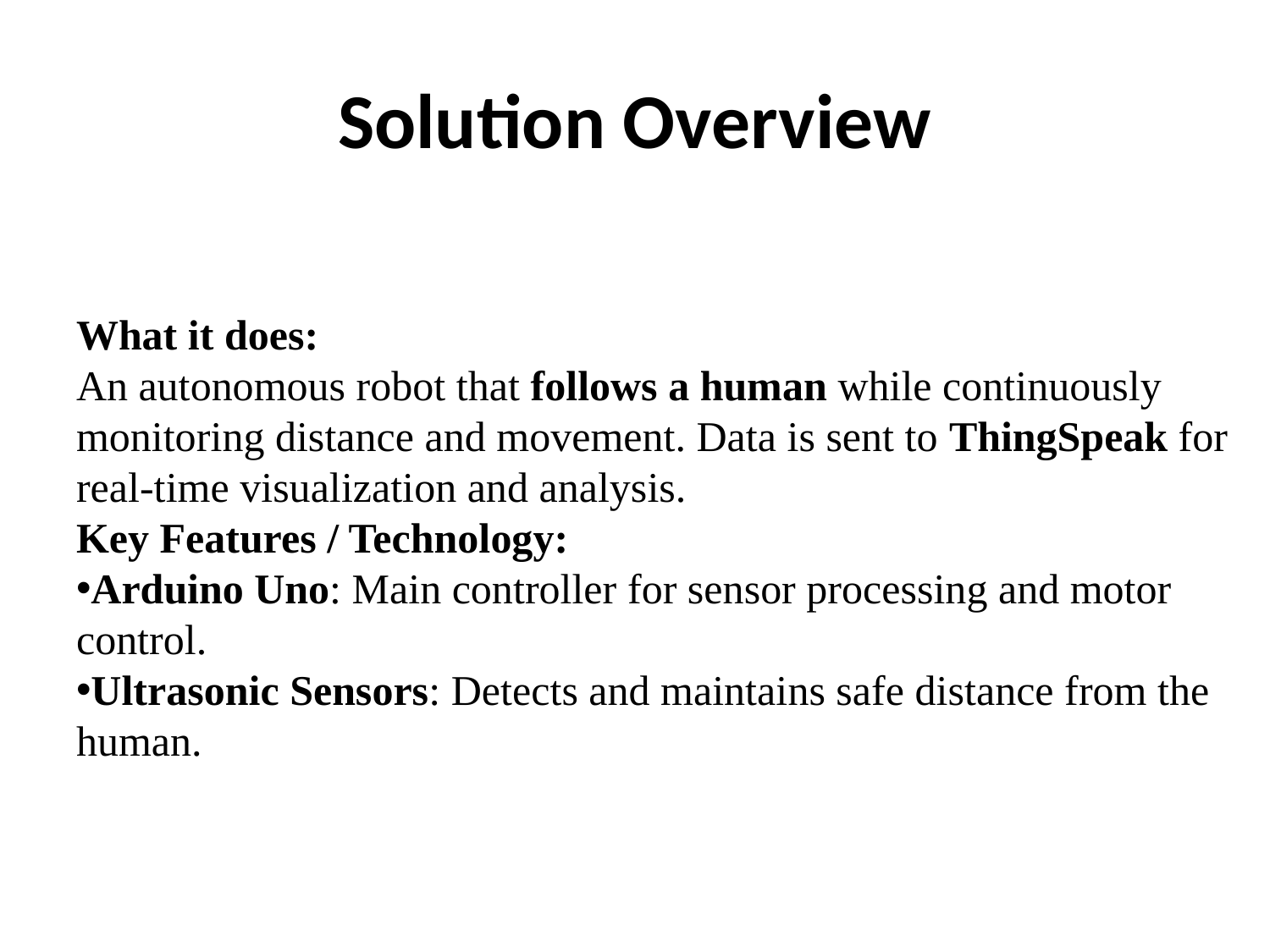

# Solution Overview
What it does:
An autonomous robot that follows a human while continuously monitoring distance and movement. Data is sent to ThingSpeak for real-time visualization and analysis.
Key Features / Technology:
Arduino Uno: Main controller for sensor processing and motor control.
Ultrasonic Sensors: Detects and maintains safe distance from the human.